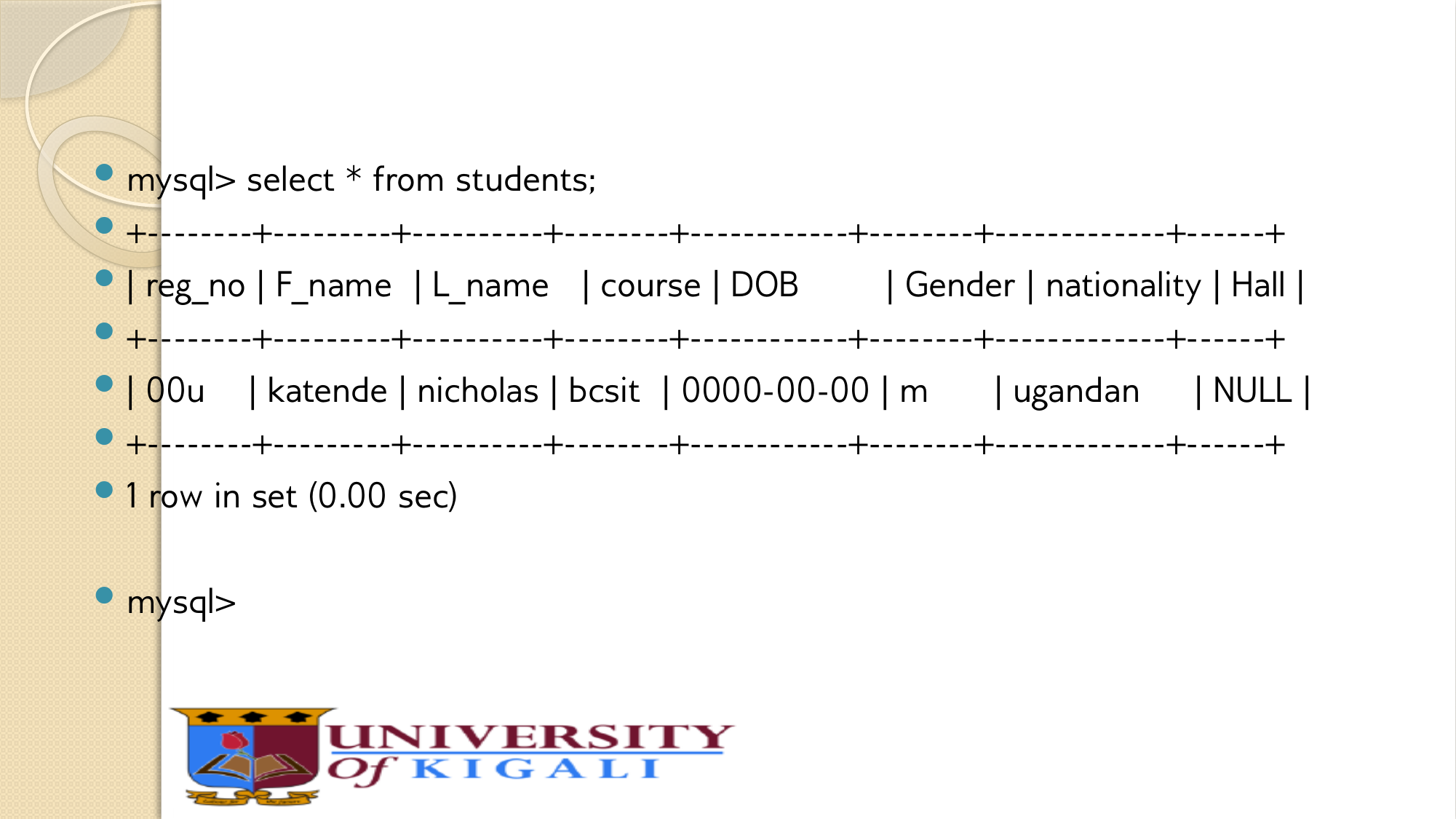

mysql> select * from students;
+--------+---------+----------+--------+------------+--------+-------------+------+
| reg_no | F_name  | L_name   | course | DOB        | Gender | nationality | Hall |
+--------+---------+----------+--------+------------+--------+-------------+------+
| 00u    | katende | nicholas | bcsit  | 0000-00-00 | m      | ugandan     | NULL |
+--------+---------+----------+--------+------------+--------+-------------+------+
1 row in set (0.00 sec)

mysql>